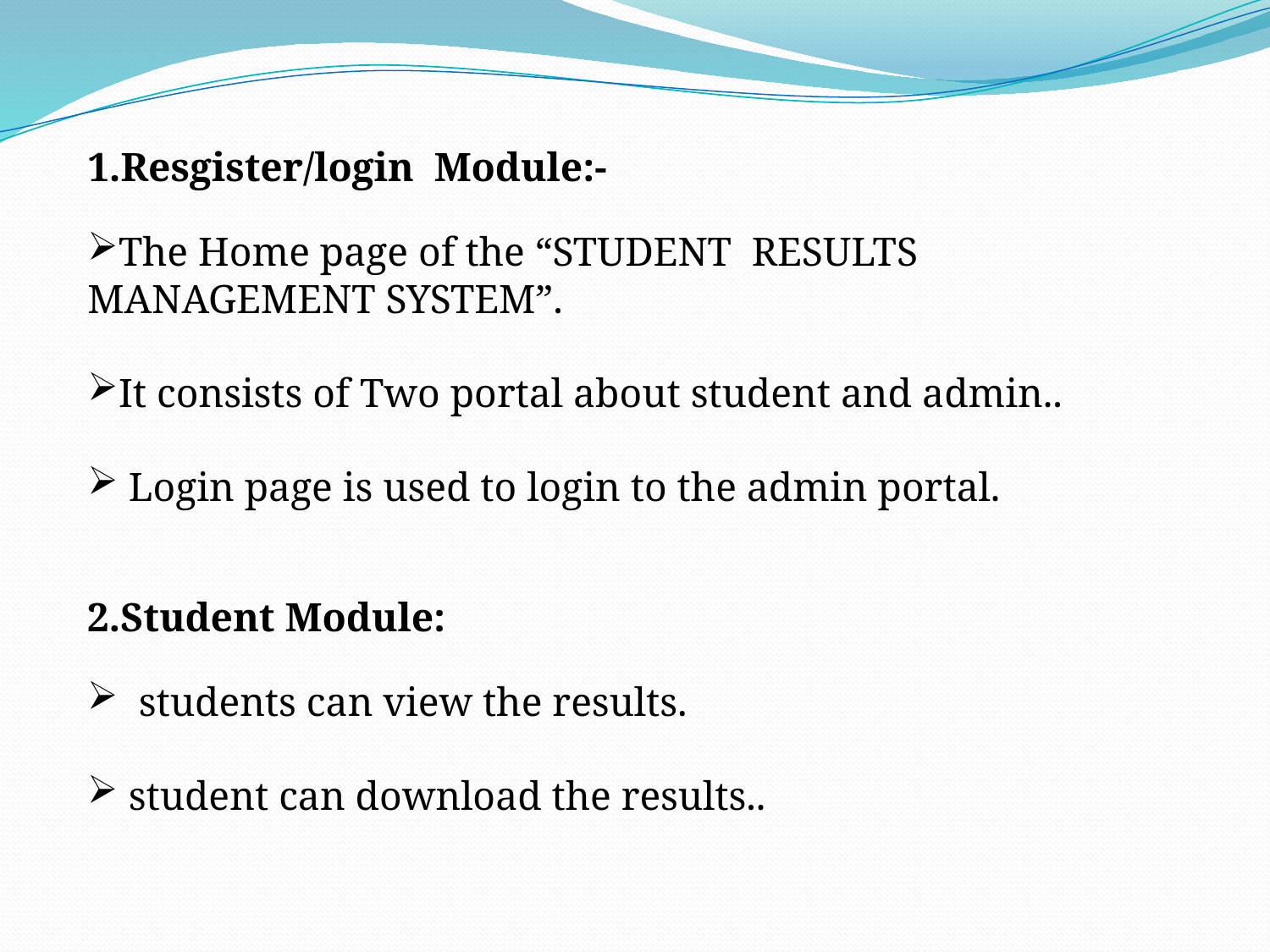

1.Resgister/login  Module:-

The Home page of the “STUDENT  RESULTS MANAGEMENT SYSTEM”.

It consists of Two portal about student and admin..

 Login page is used to login to the admin portal.

2.Student Module:

  students can view the results.

 student can download the results..